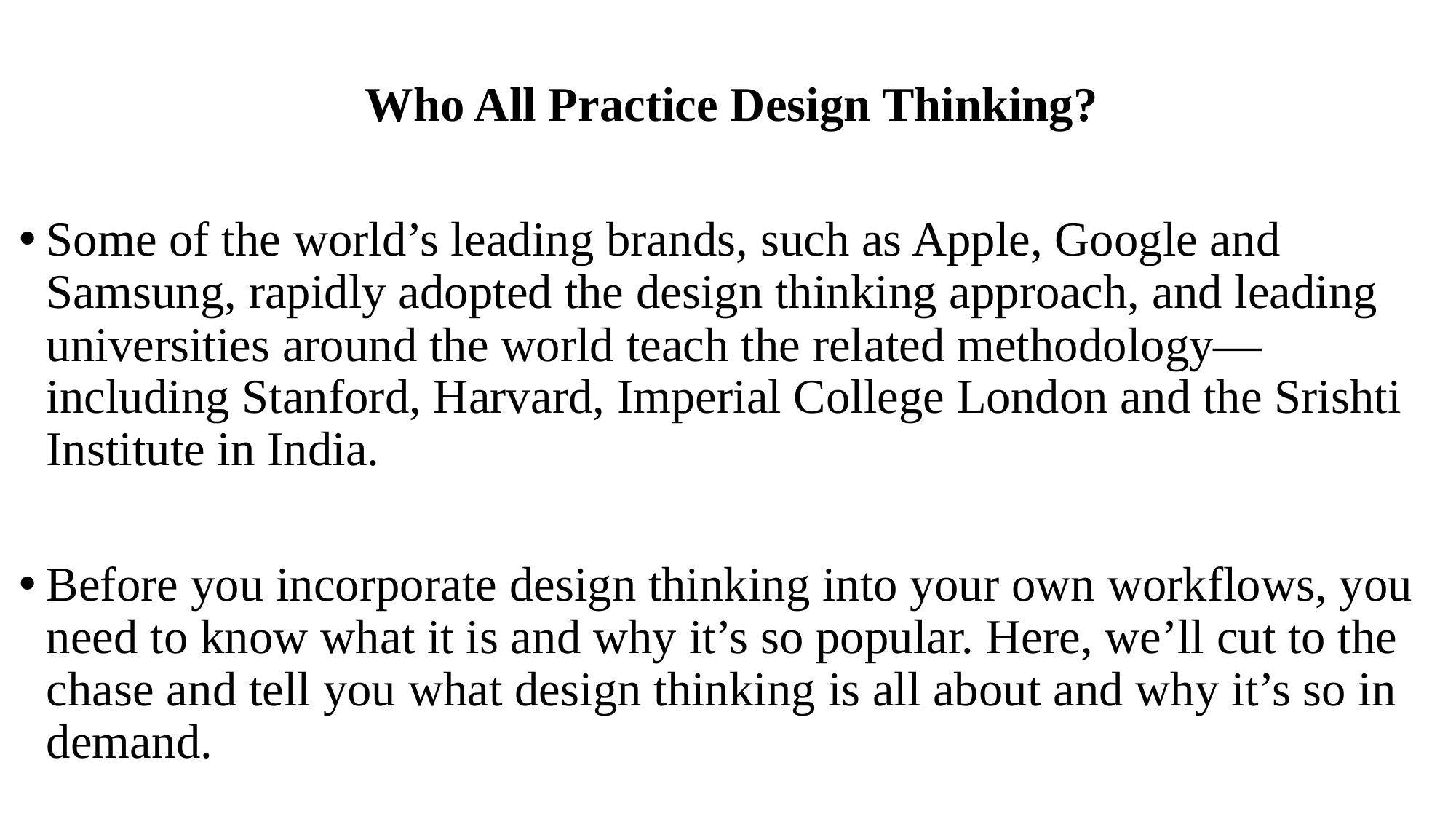

Who All Practice Design Thinking?

Some of the world’s leading brands, such as Apple, Google and Samsung, rapidly adopted the design thinking approach, and leading universities around the world teach the related methodology—including Stanford, Harvard, Imperial College London and the Srishti Institute in India.

Before you incorporate design thinking into your own workflows, you need to know what it is and why it’s so popular. Here, we’ll cut to the chase and tell you what design thinking is all about and why it’s so in demand.